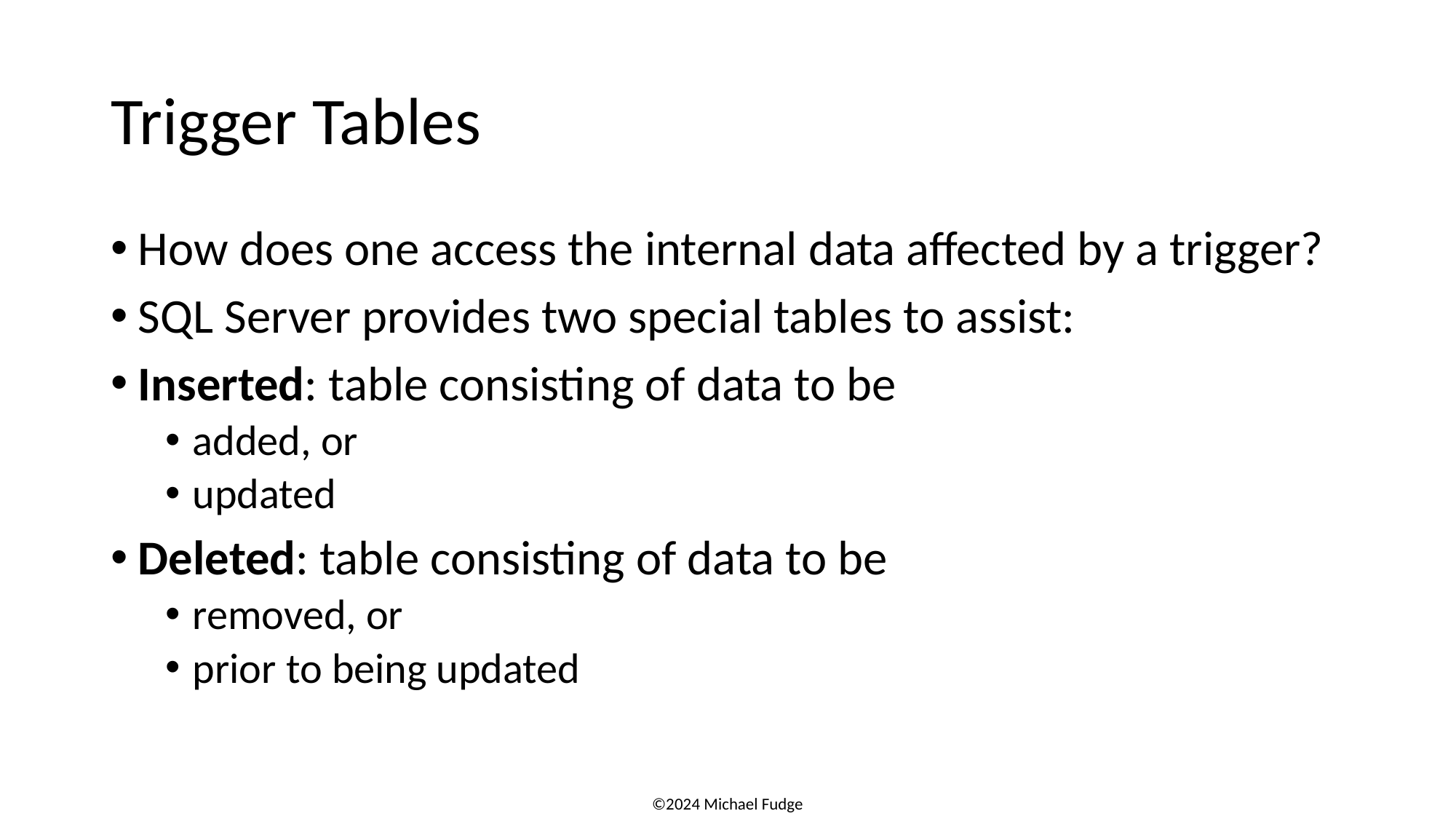

# Trigger Tables
How does one access the internal data affected by a trigger?
SQL Server provides two special tables to assist:
Inserted: table consisting of data to be
added, or
updated
Deleted: table consisting of data to be
removed, or
prior to being updated